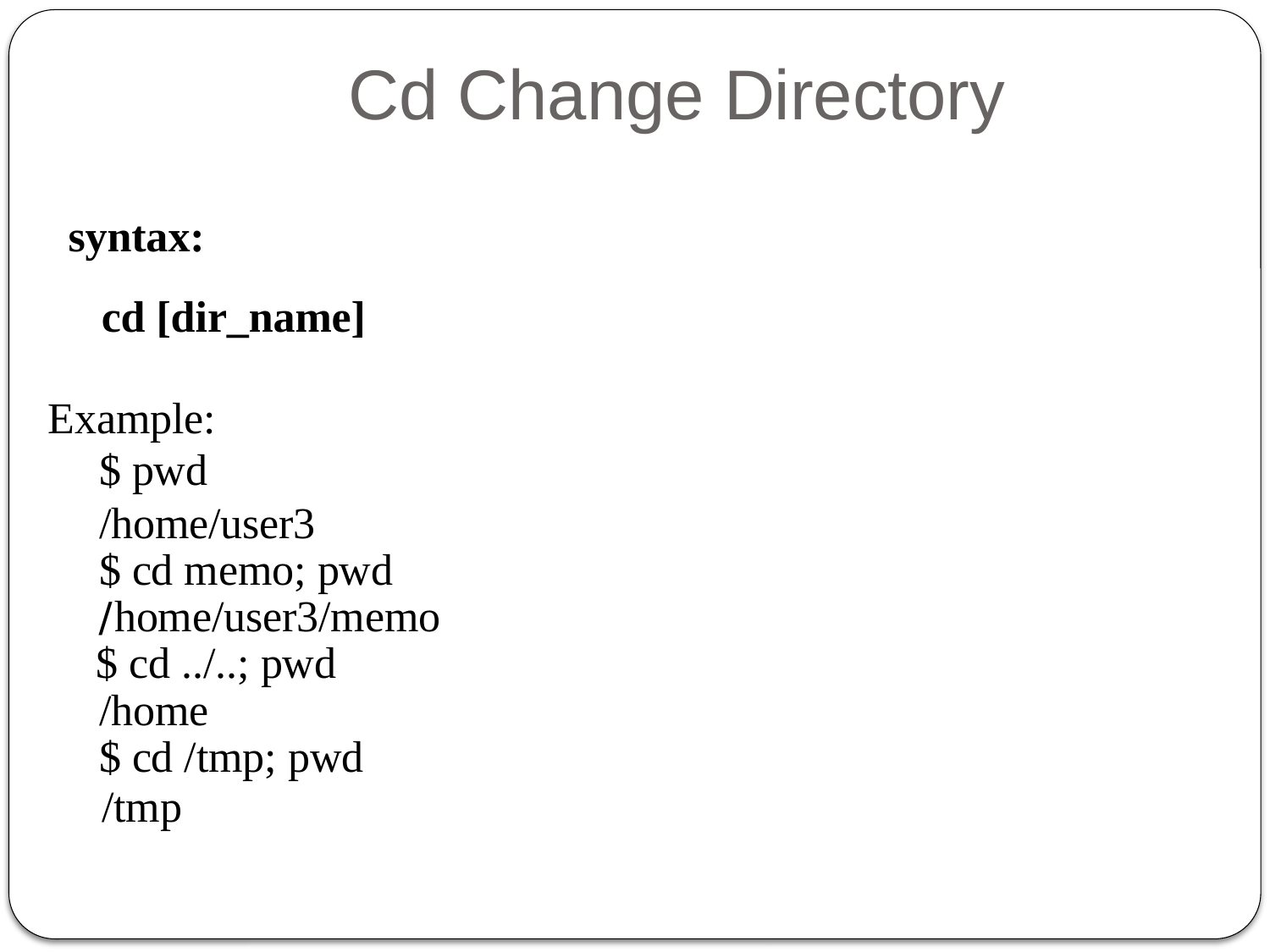

# Cd Change Directory
42
syntax:
cd [dir_name]
Example:
$ pwd
/home/user3
$ cd memo; pwd
/home/user3/memo
$ cd ../..; pwd
/home
$ cd /tmp; pwd
/tmp